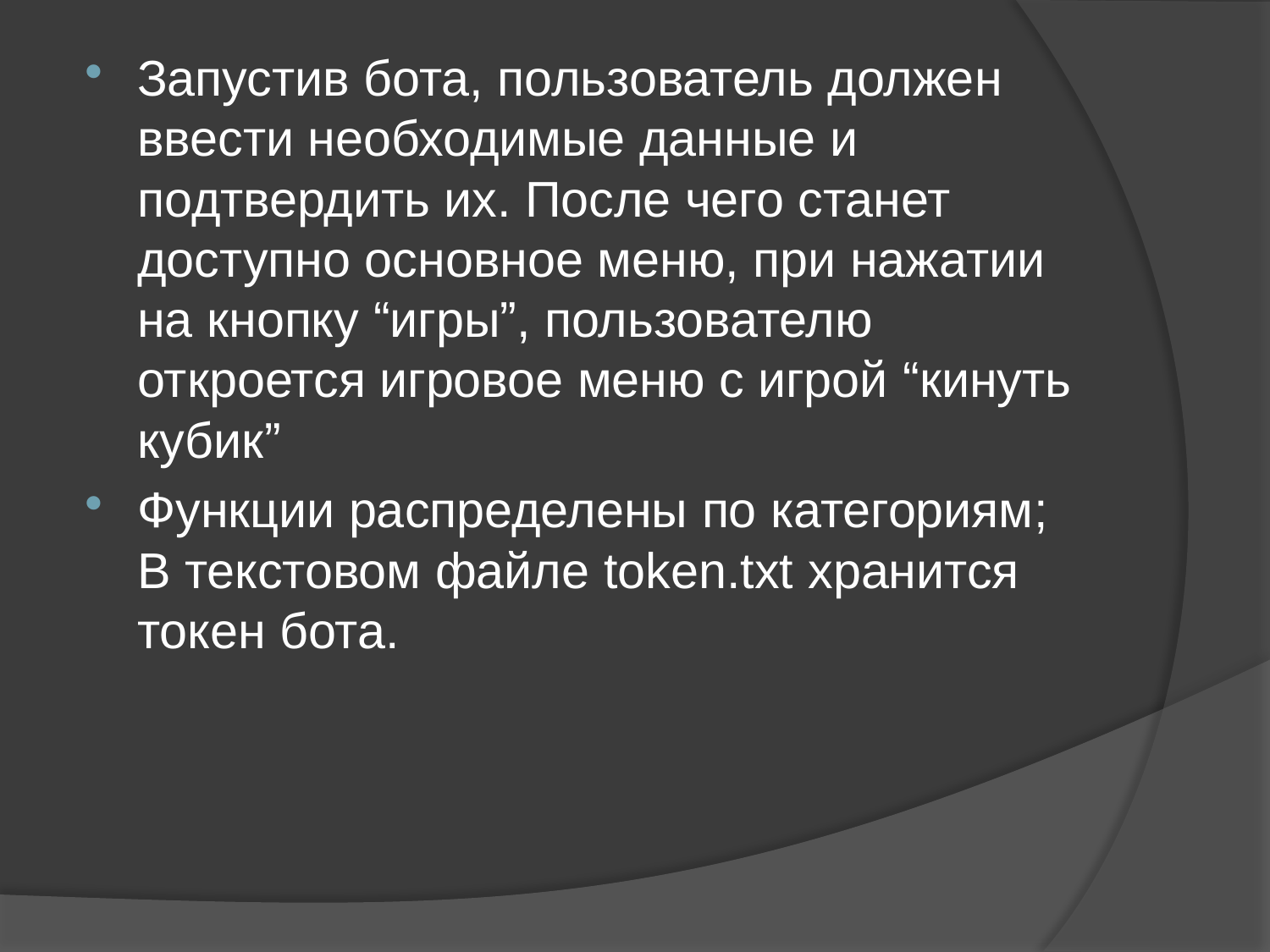

Запустив бота, пользователь должен ввести необходимые данные и подтвердить их. После чего станет доступно основное меню, при нажатии на кнопку “игры”, пользователю откроется игровое меню с игрой “кинуть кубик”
Функции распределены по категориям; В текстовом файле token.txt хранится токен бота.